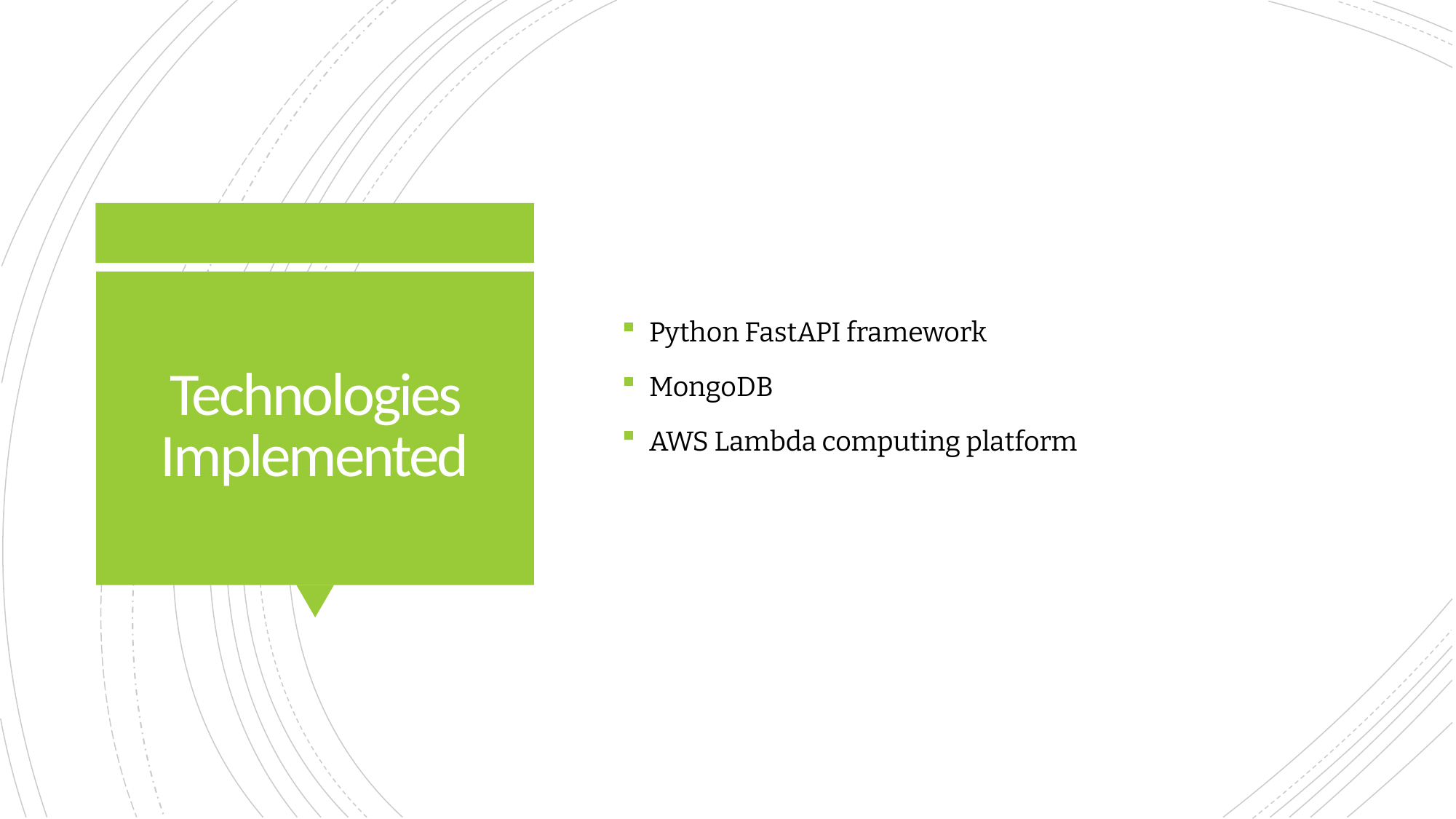

Python FastAPI framework
MongoDB
AWS Lambda computing platform

# Technologies Implemented